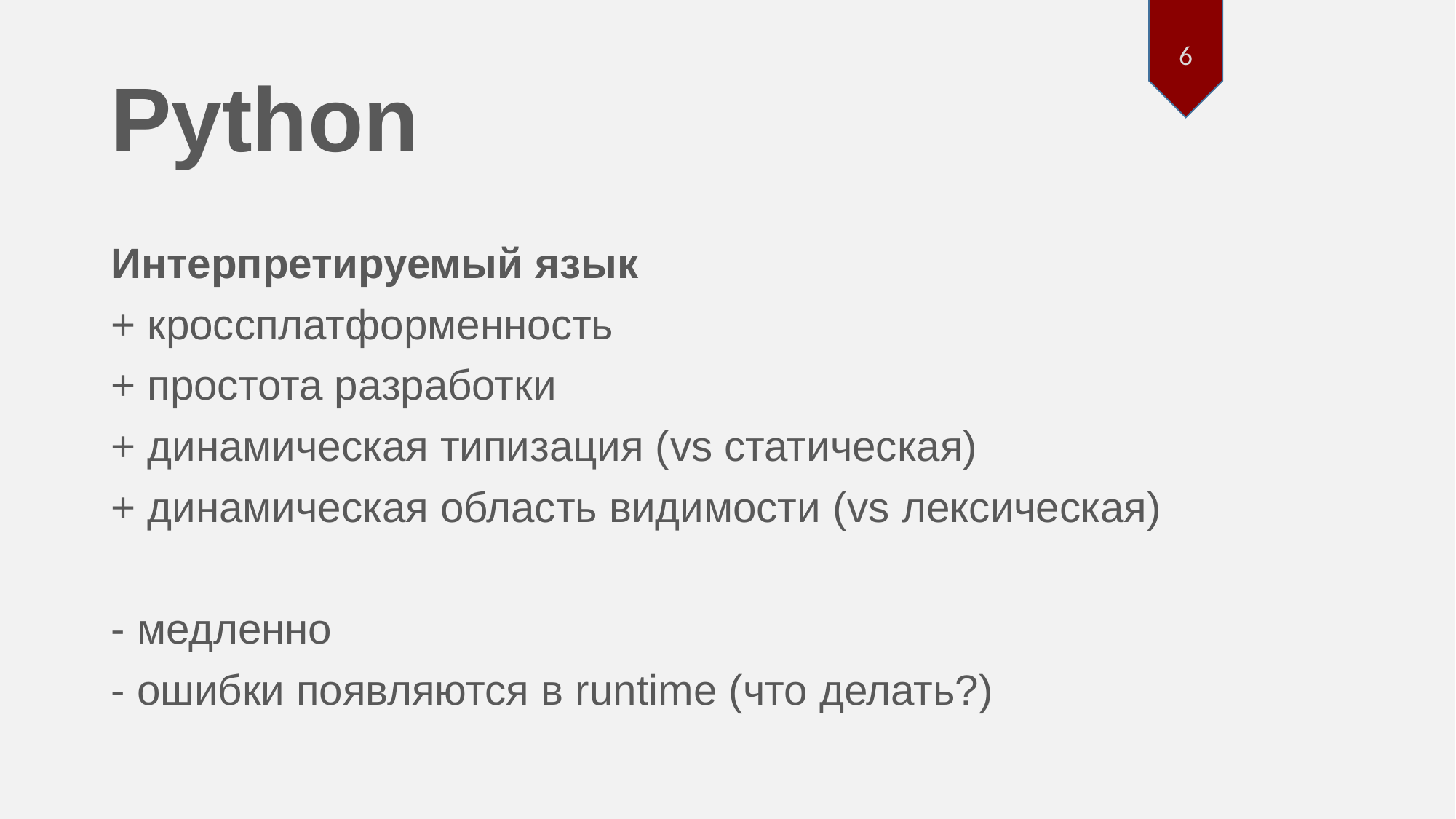

6
# Python
Интерпретируемый язык
+ кроссплатформенность
+ простота разработки
+ динамическая типизация (vs статическая)
+ динамическая область видимости (vs лексическая)

- медленно
- ошибки появляются в runtime (что делать?)